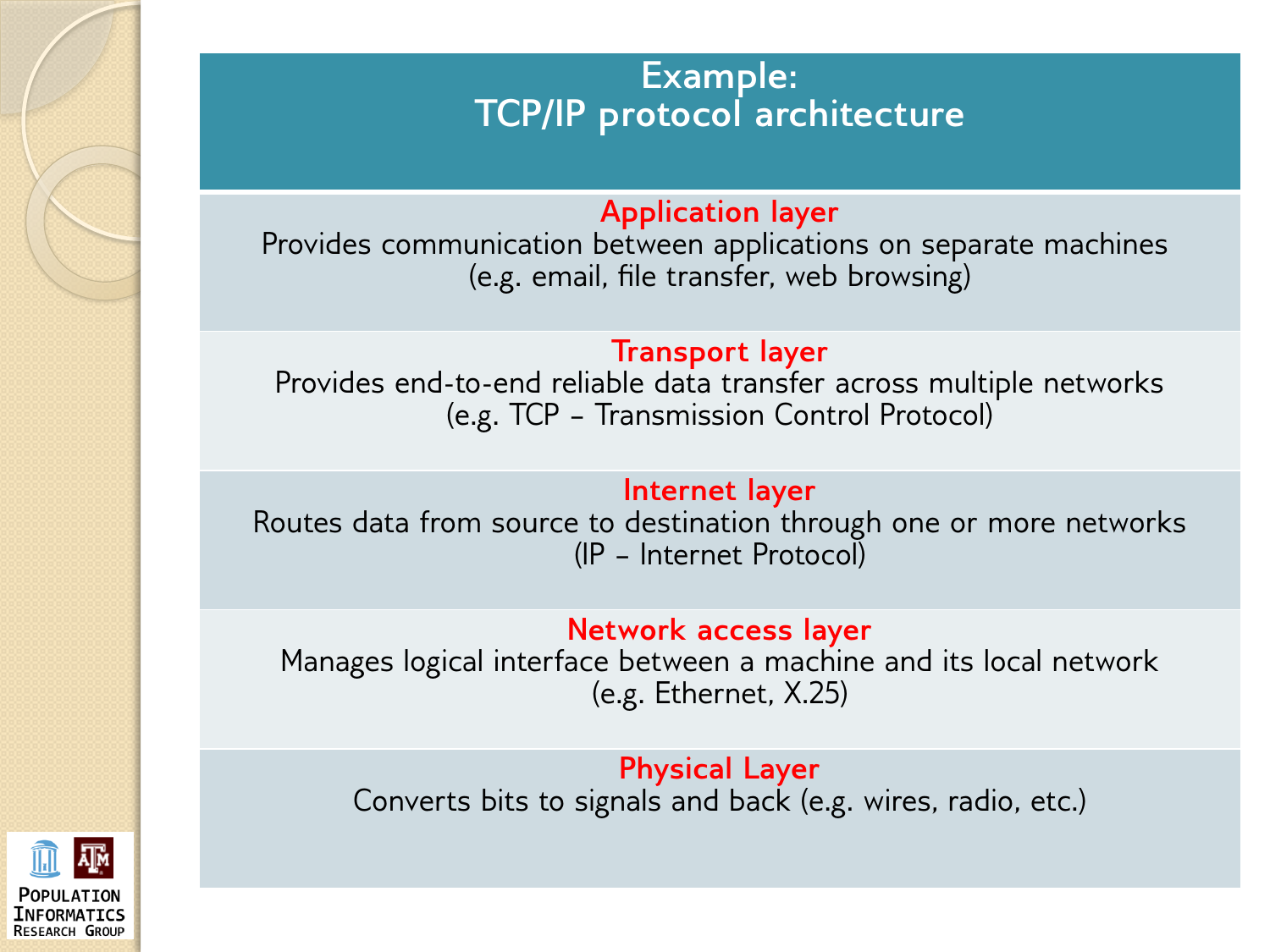

| Example: TCP/IP protocol architecture |
| --- |
| Application layer Provides communication between applications on separate machines (e.g. email, file transfer, web browsing) |
| Transport layer Provides end-to-end reliable data transfer across multiple networks (e.g. TCP – Transmission Control Protocol) |
| Internet layer Routes data from source to destination through one or more networks (IP – Internet Protocol) |
| Network access layer Manages logical interface between a machine and its local network (e.g. Ethernet, X.25) |
| Physical Layer Converts bits to signals and back (e.g. wires, radio, etc.) |